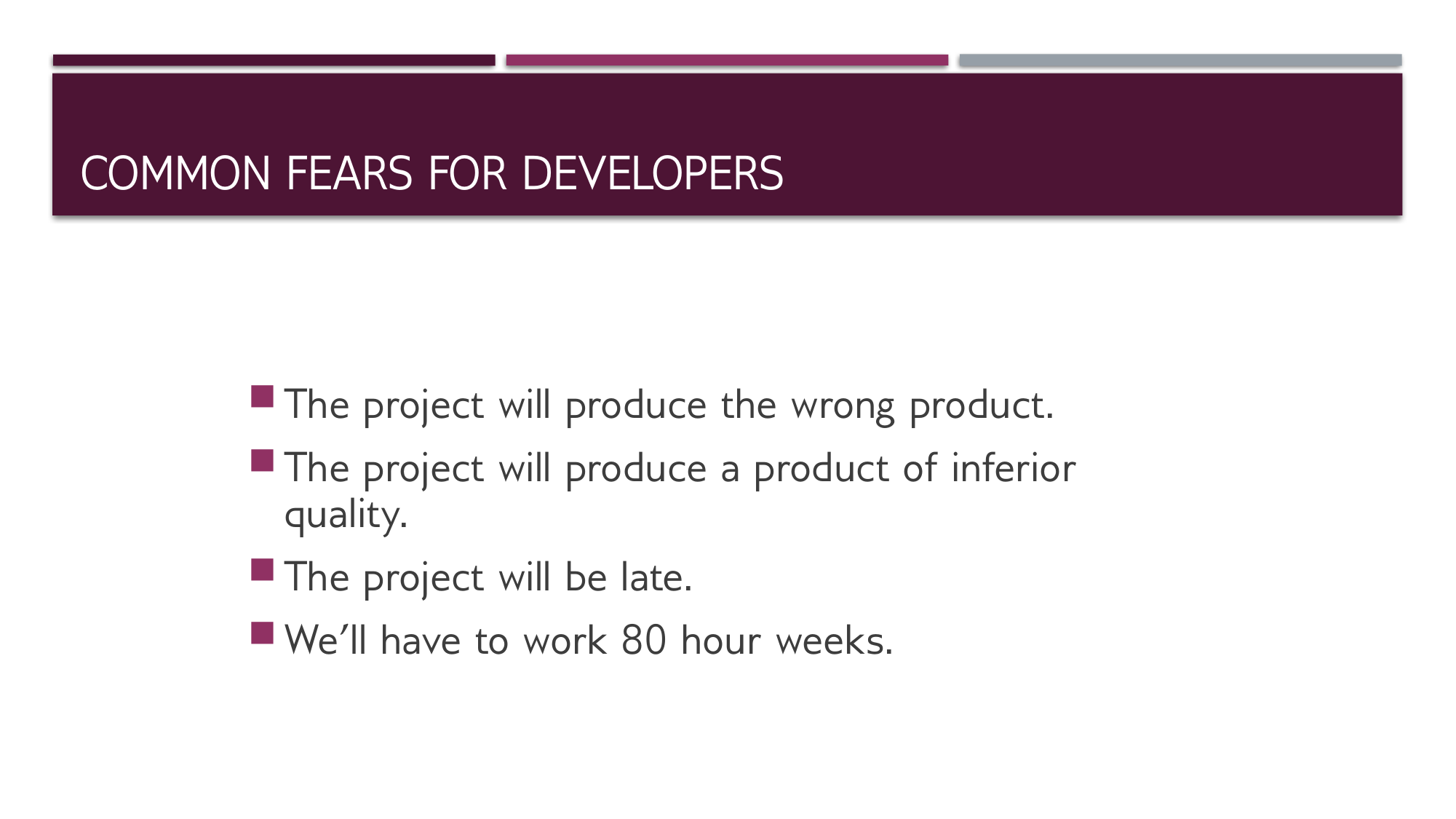

# Common Fears for Developers
The project will produce the wrong product.
The project will produce a product of inferior quality.
The project will be late.
We’ll have to work 80 hour weeks.